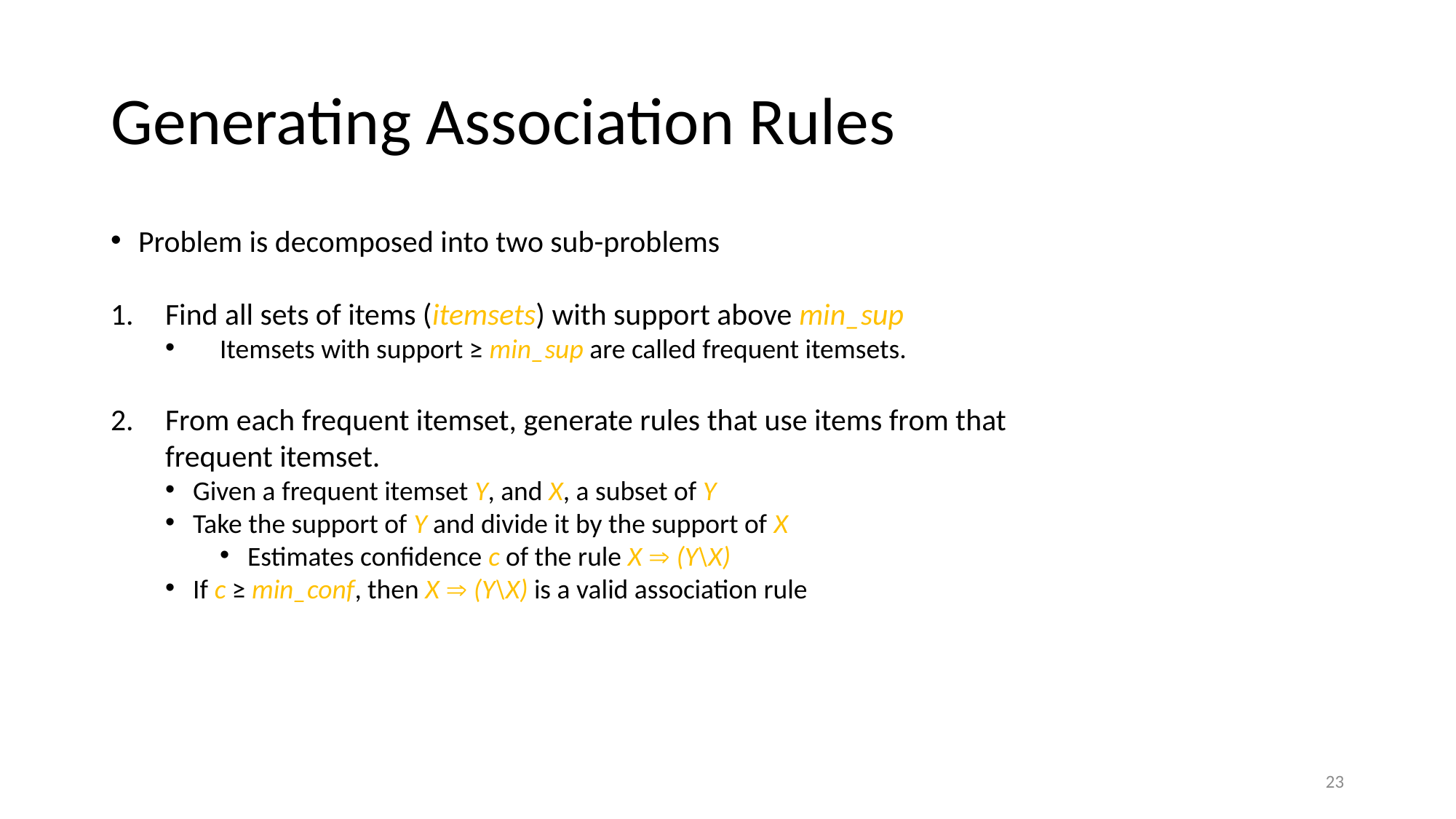

# Generating Association Rules
Problem is decomposed into two sub-problems

Find all sets of items (itemsets) with support above min_sup
Itemsets with support ≥ min_sup are called frequent itemsets.

From each frequent itemset, generate rules that use items from that frequent itemset.
Given a frequent itemset Y, and X, a subset of Y
Take the support of Y and divide it by the support of X
Estimates confidence c of the rule X ⇒ (Y\X)
If c ≥ min_conf, then X ⇒ (Y\X) is a valid association rule
23